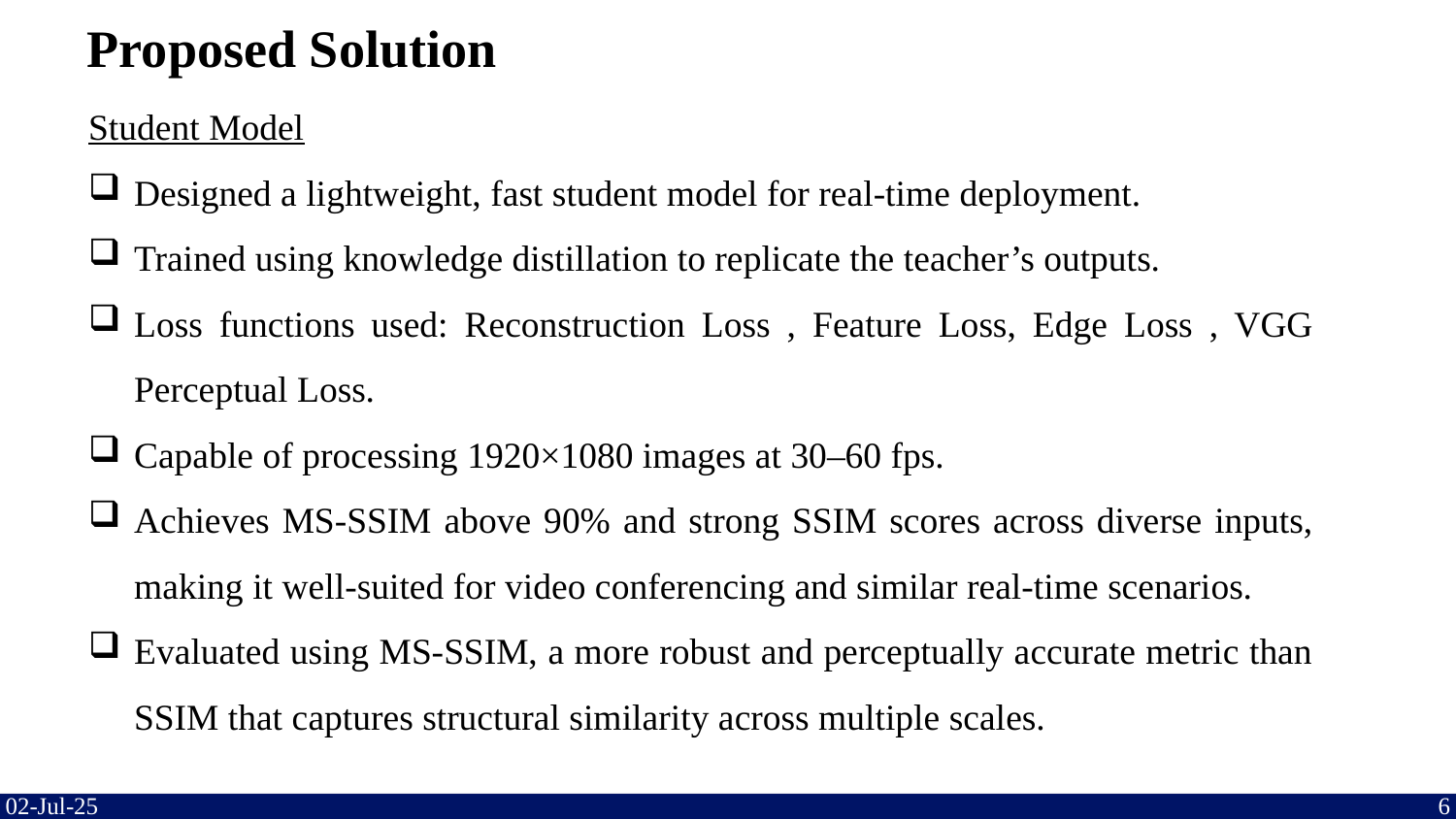

# Proposed Solution
Student Model
Designed a lightweight, fast student model for real-time deployment.
Trained using knowledge distillation to replicate the teacher’s outputs.
Loss functions used: Reconstruction Loss , Feature Loss, Edge Loss , VGG Perceptual Loss.
Capable of processing 1920×1080 images at 30–60 fps.
Achieves MS-SSIM above 90% and strong SSIM scores across diverse inputs, making it well-suited for video conferencing and similar real-time scenarios.
Evaluated using MS-SSIM, a more robust and perceptually accurate metric than SSIM that captures structural similarity across multiple scales.
02-Jul-25
6